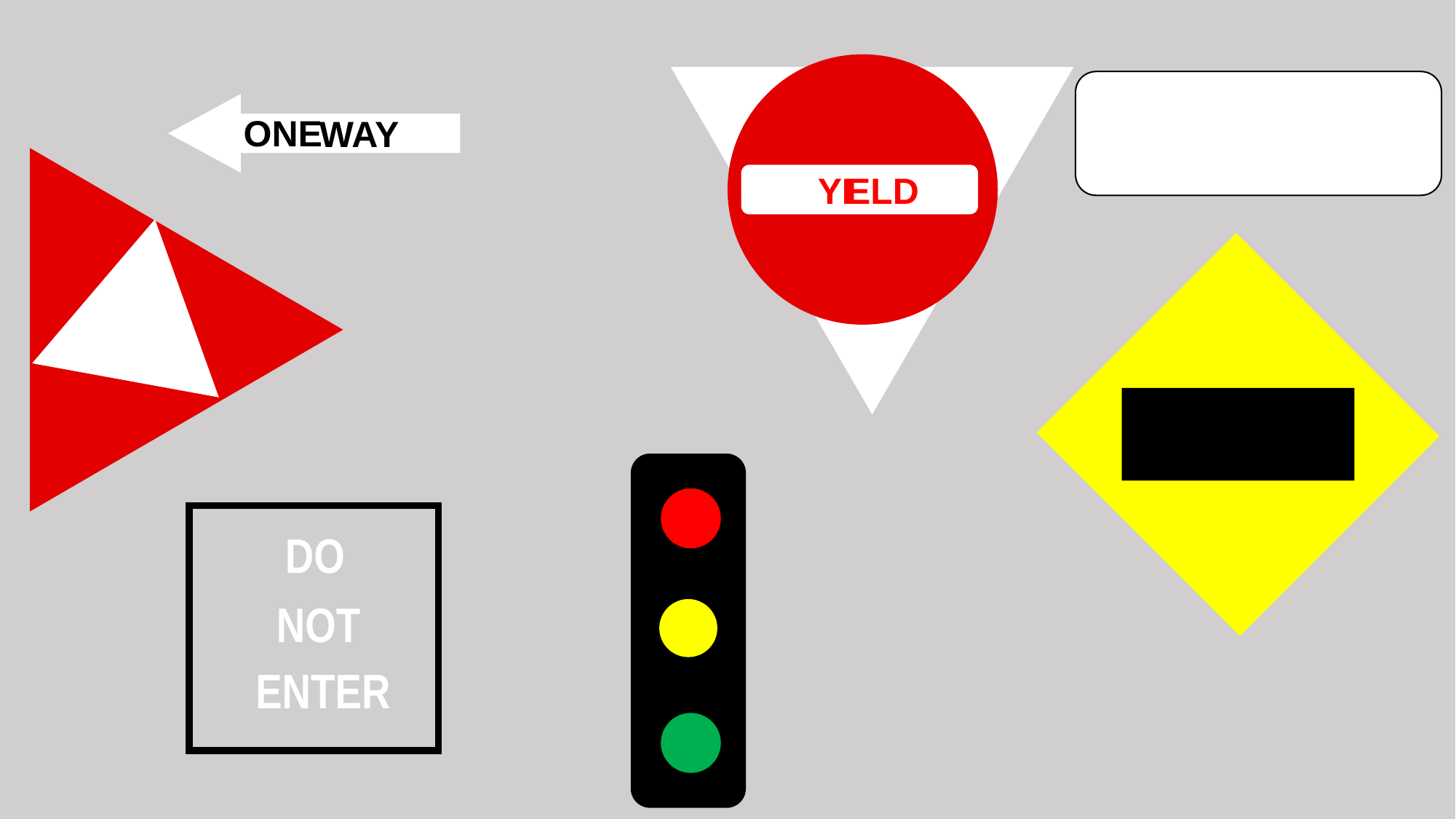

ONE
WAY
YI
ELD

DO

NOT

ENTER